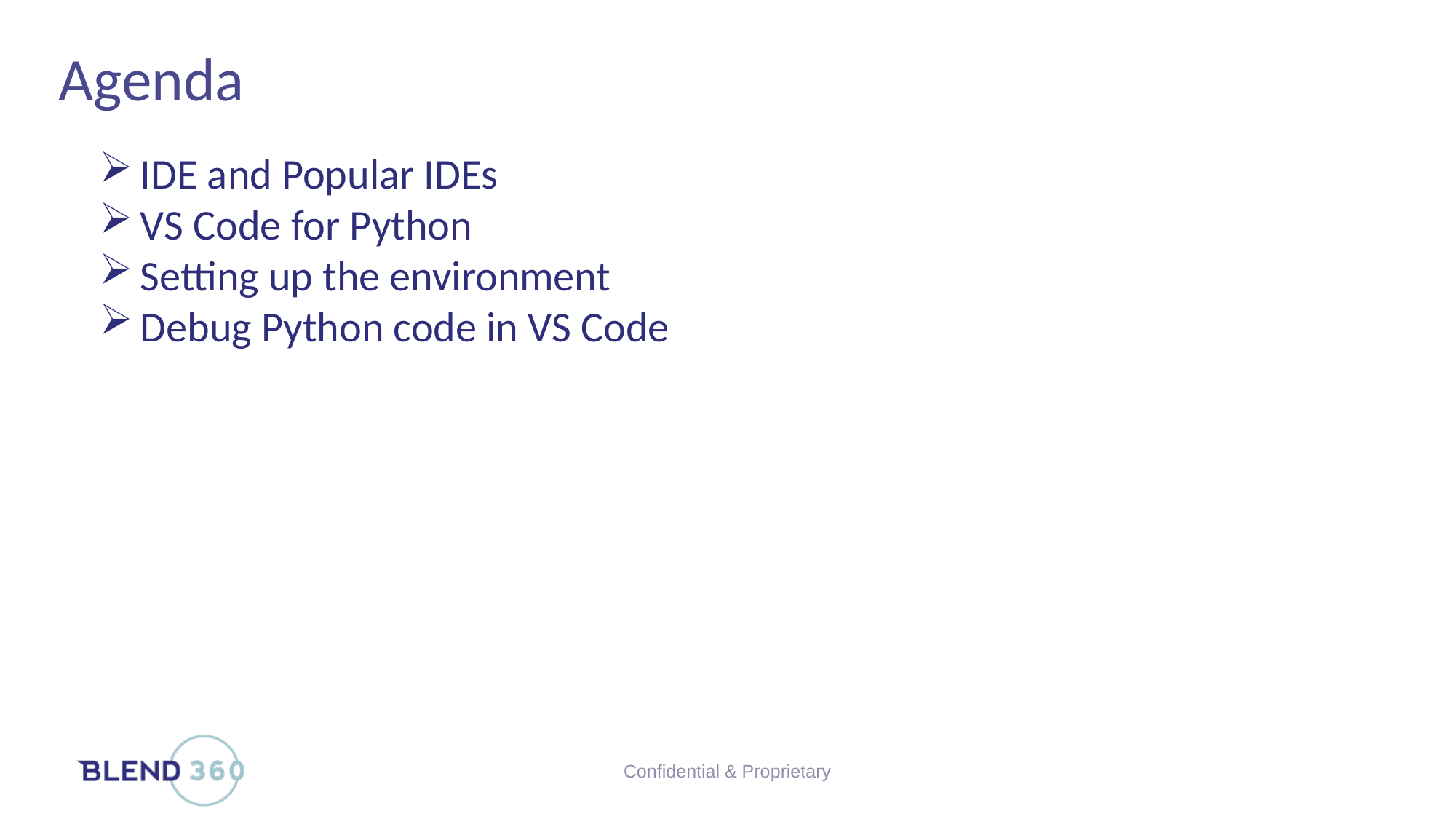

# Agenda
IDE and Popular IDEs
VS Code for Python
Setting up the environment
Debug Python code in VS Code